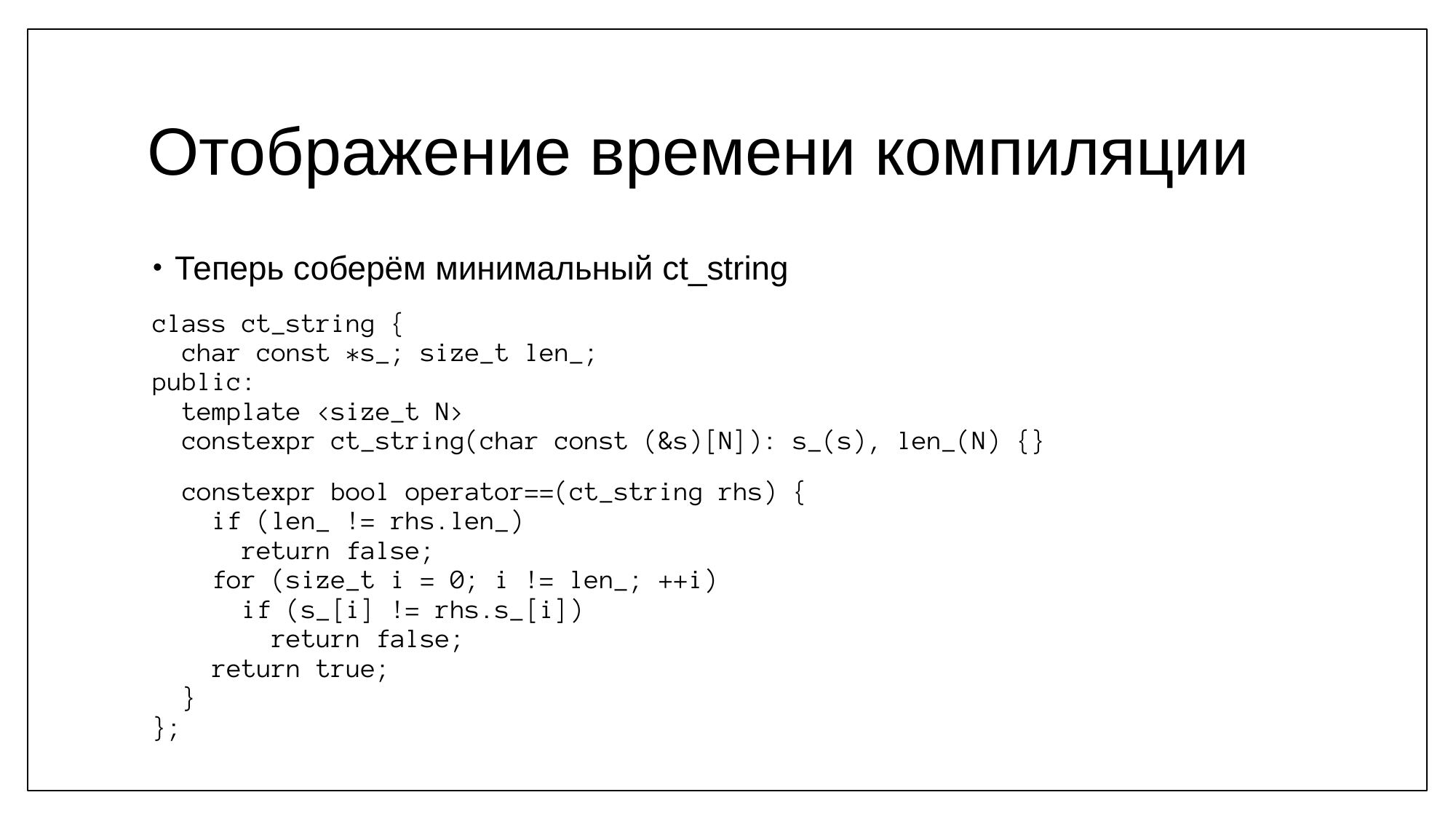

# Отображение времени компиляции
Теперь соберём минимальный ct_string
class ct_string {
  char const *s_; size_t len_;
public:
  template <size_t N>
  constexpr ct_string(char const (&s)[N]): s_(s), len_(N) {}
  constexpr bool operator==(ct_string rhs) {
    if (len_ != rhs.len_)
      return false;
    for (size_t i = 0; i != len_; ++i)
      if (s_[i] != rhs.s_[i])
        return false;
    return true;
  }
};